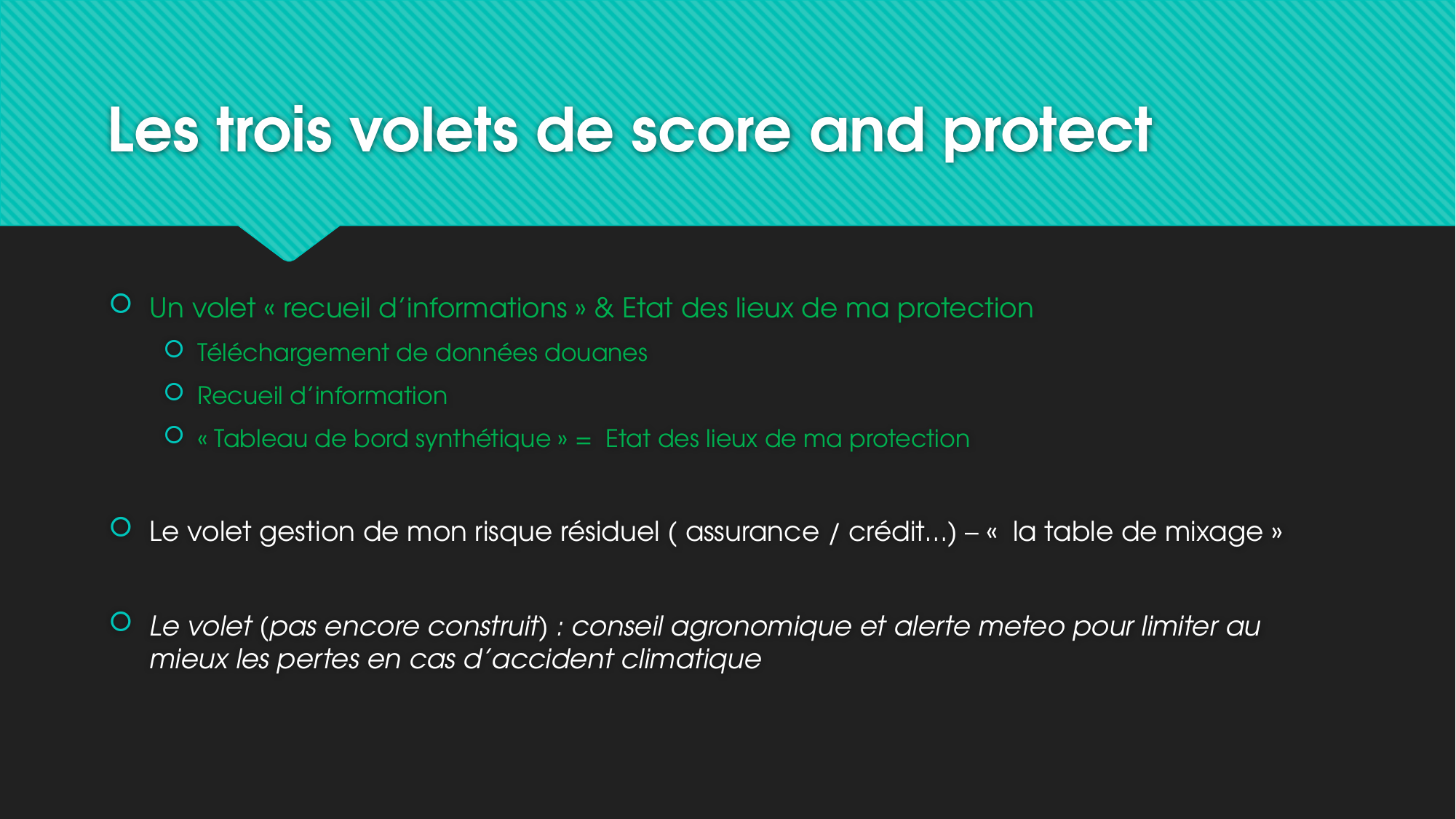

# Les trois volets de score and protect
Un volet « recueil d’informations » & Etat des lieux de ma protection
Téléchargement de données douanes
Recueil d’information
« Tableau de bord synthétique » =  Etat des lieux de ma protection

Le volet gestion de mon risque résiduel ( assurance / crédit…) – «  la table de mixage »

Le volet (pas encore construit) : conseil agronomique et alerte meteo pour limiter au mieux les pertes en cas d’accident climatique